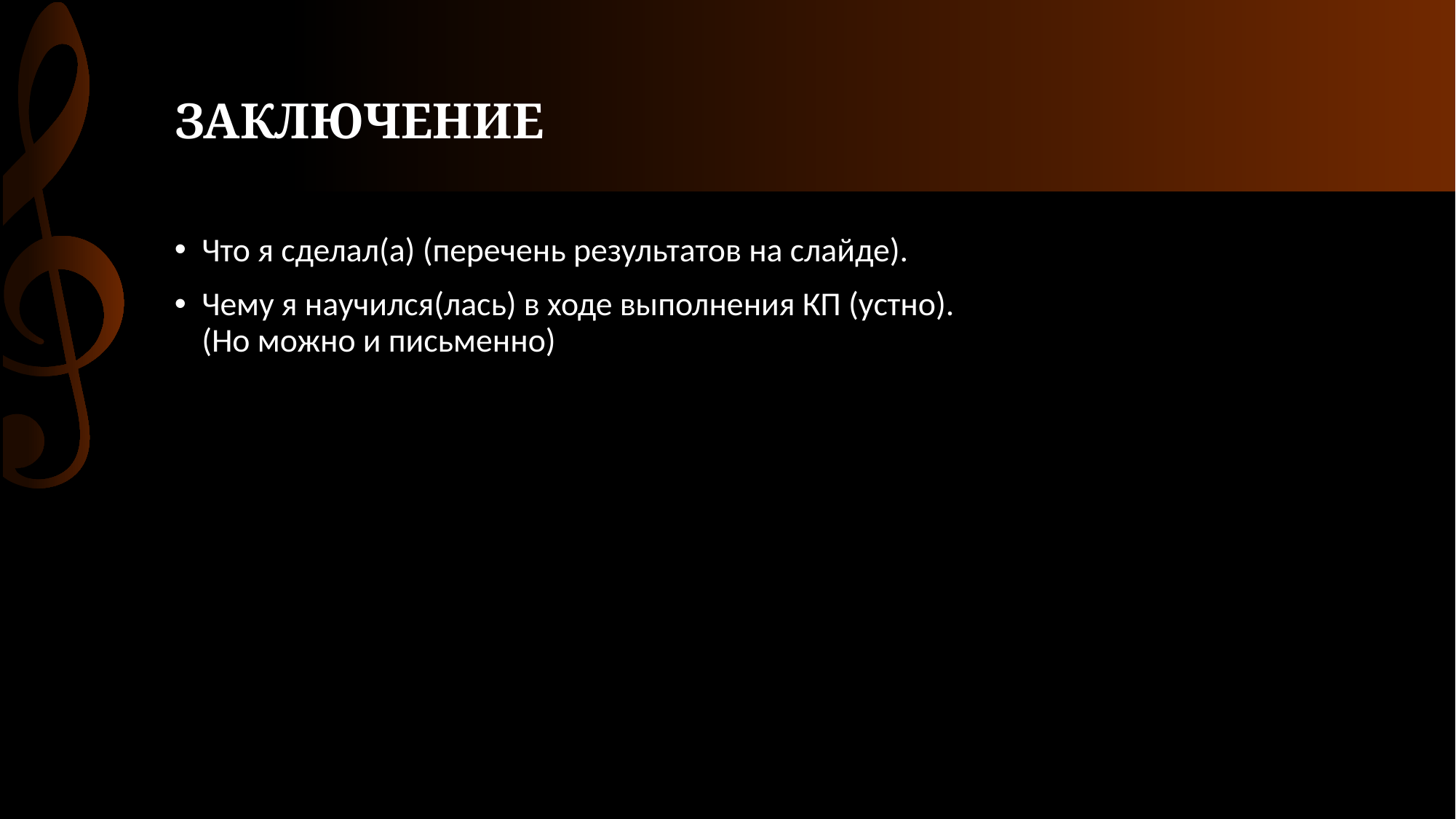

# ЗАКЛЮЧЕНИЕ
Что я сделал(а) (перечень результатов на слайде).
Чему я научился(лась) в ходе выполнения КП (устно).
(Но можно и письменно)